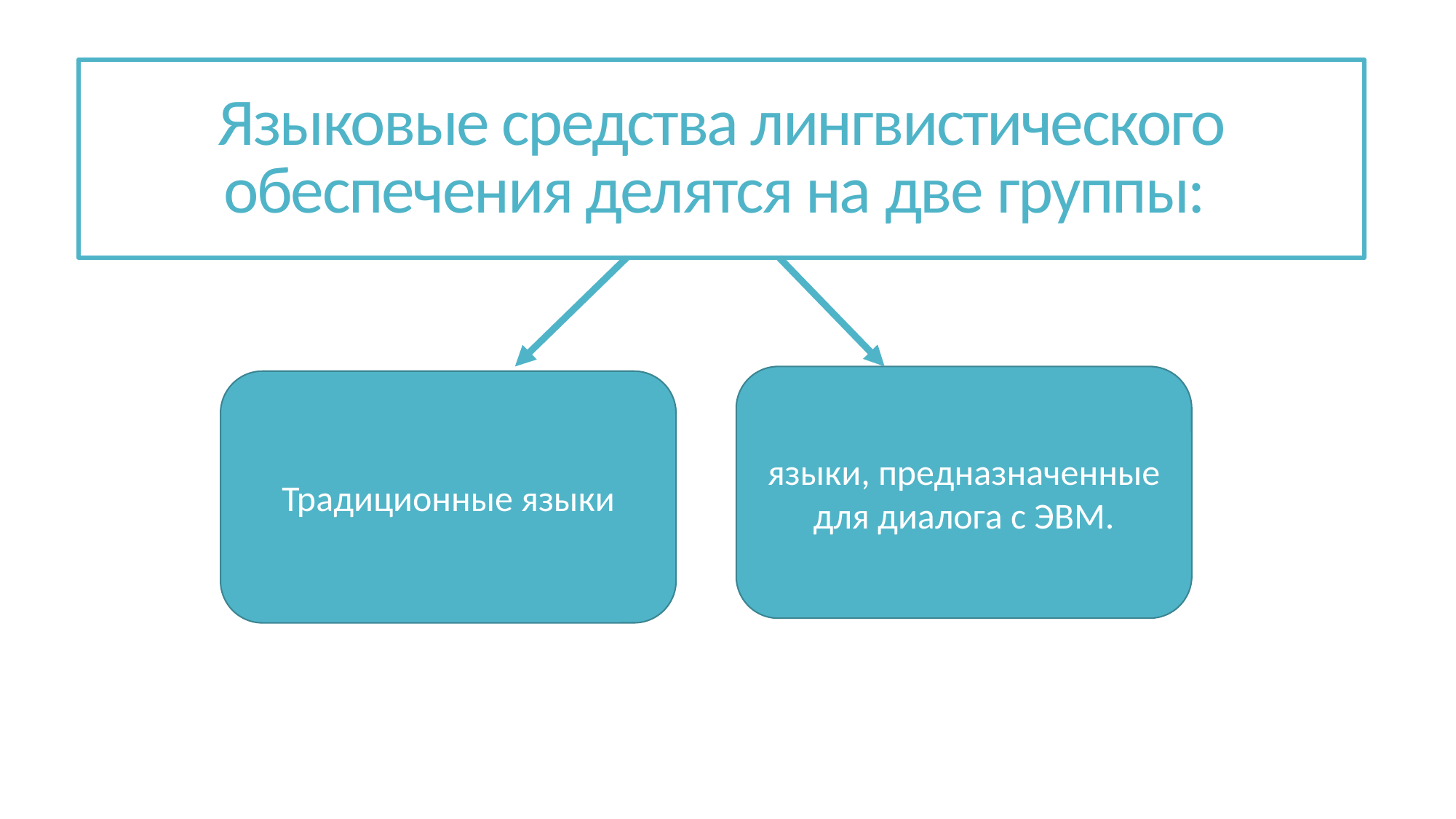

# Языковые средства лингвистического обеспечения делятся на две группы:
языки, предназначенные для диалога с ЭВМ.
Традиционные языки